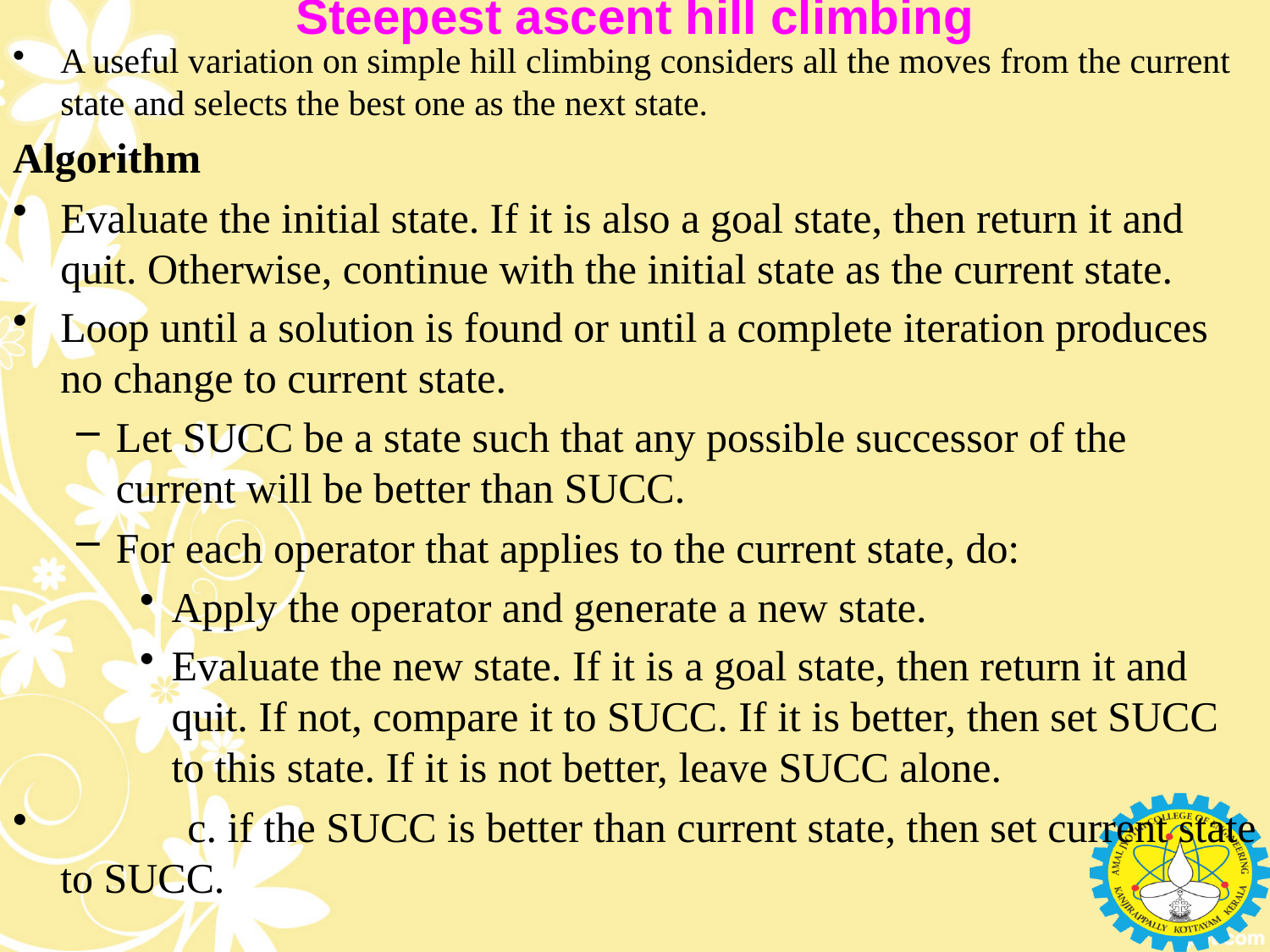

A useful variation on simple hill climbing considers all the moves from the current state and selects the best one as the next state.
Algorithm
Evaluate the initial state. If it is also a goal state, then return it and quit. Otherwise, continue with the initial state as the current state.
Loop until a solution is found or until a complete iteration produces no change to current state.
Let SUCC be a state such that any possible successor of the current will be better than SUCC.
For each operator that applies to the current state, do:
Apply the operator and generate a new state.
Evaluate the new state. If it is a goal state, then return it and quit. If not, compare it to SUCC. If it is better, then set SUCC to this state. If it is not better, leave SUCC alone.
	c. if the SUCC is better than current state, then set current state to SUCC.

# Steepest ascent hill climbing